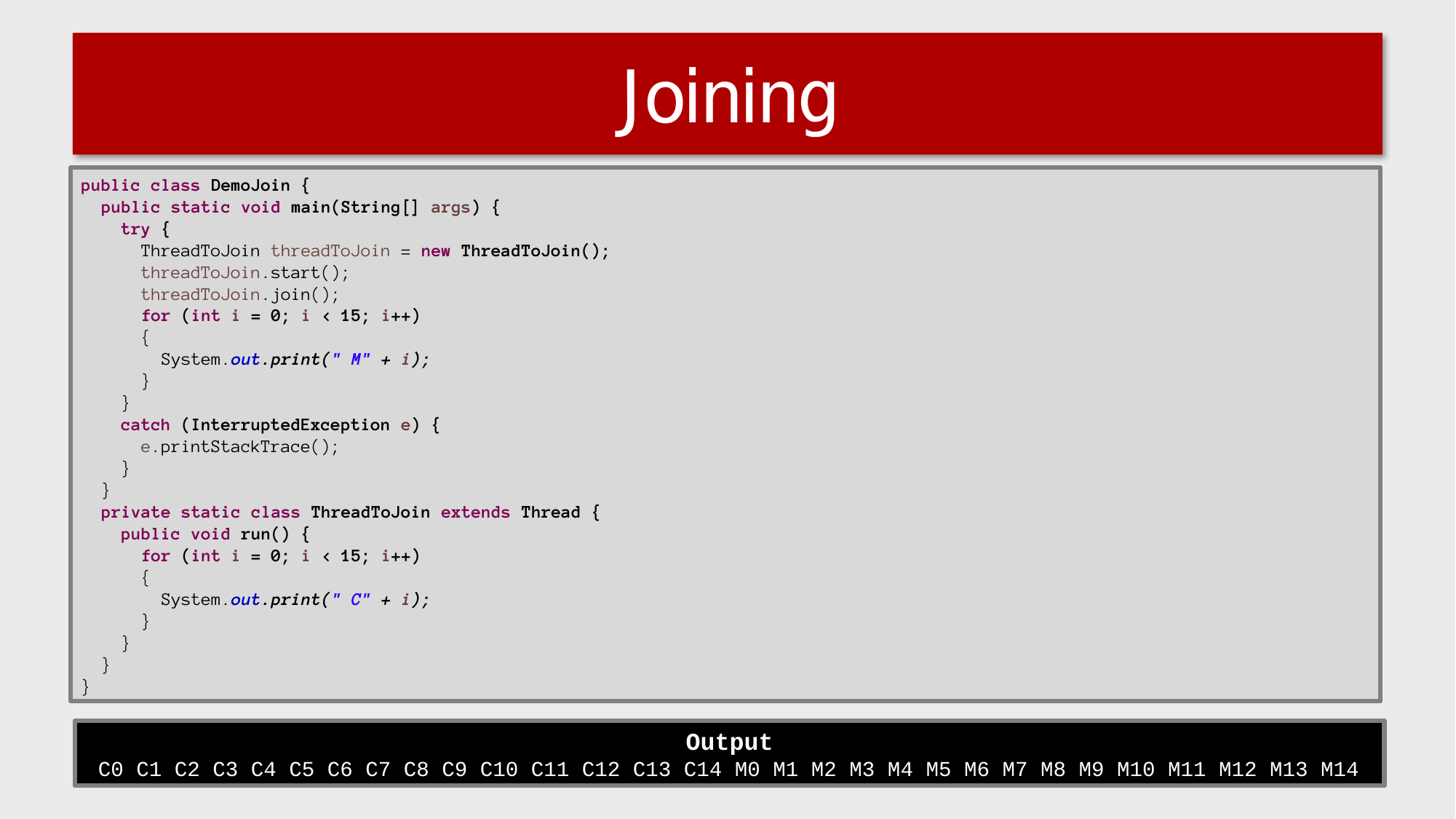

# Joining
public class DemoJoin {
  public static void main(String[] args) {
    try {
      ThreadToJoin threadToJoin = new ThreadToJoin();
      threadToJoin.start();
      threadToJoin.join();
      for (int i = 0; i < 15; i++)
      {
        System.out.print(" M" + i);
      }
    }
    catch (InterruptedException e) {
      e.printStackTrace();
    }
  }
  private static class ThreadToJoin extends Thread {
    public void run() {
      for (int i = 0; i < 15; i++)
      {
        System.out.print(" C" + i);
      }
    }
  }
}
Output
 C0 C1 C2 C3 C4 C5 C6 C7 C8 C9 C10 C11 C12 C13 C14 M0 M1 M2 M3 M4 M5 M6 M7 M8 M9 M10 M11 M12 M13 M14